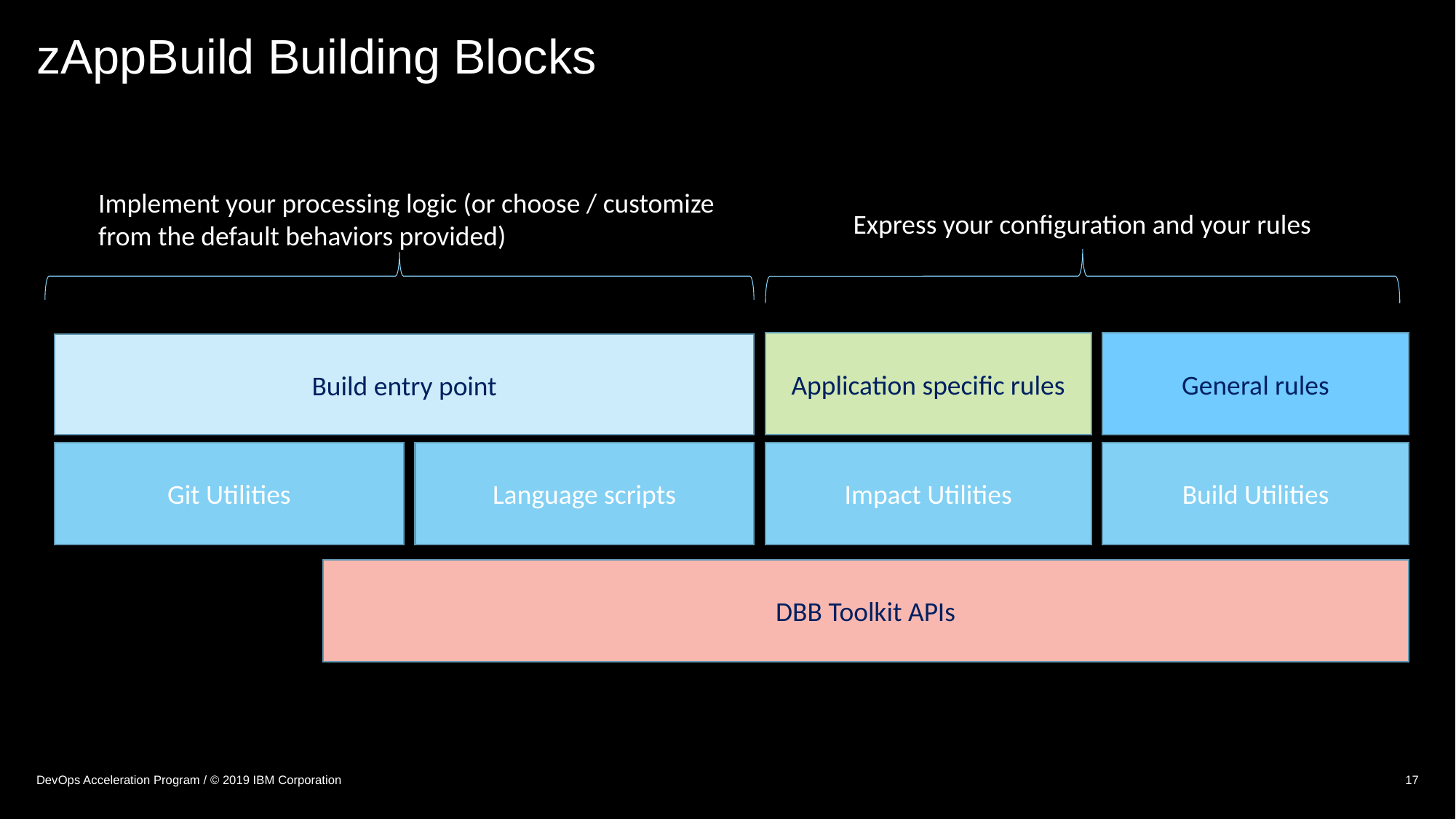

# zAppBuild Building Blocks
Implement your processing logic (or choose / customize
from the default behaviors provided)
Express your configuration and your rules
Application specific rules
General rules
Build entry point
Git Utilities
Language scripts
Impact Utilities
Build Utilities
DBB Toolkit APIs
DevOps Acceleration Program / © 2019 IBM Corporation
17